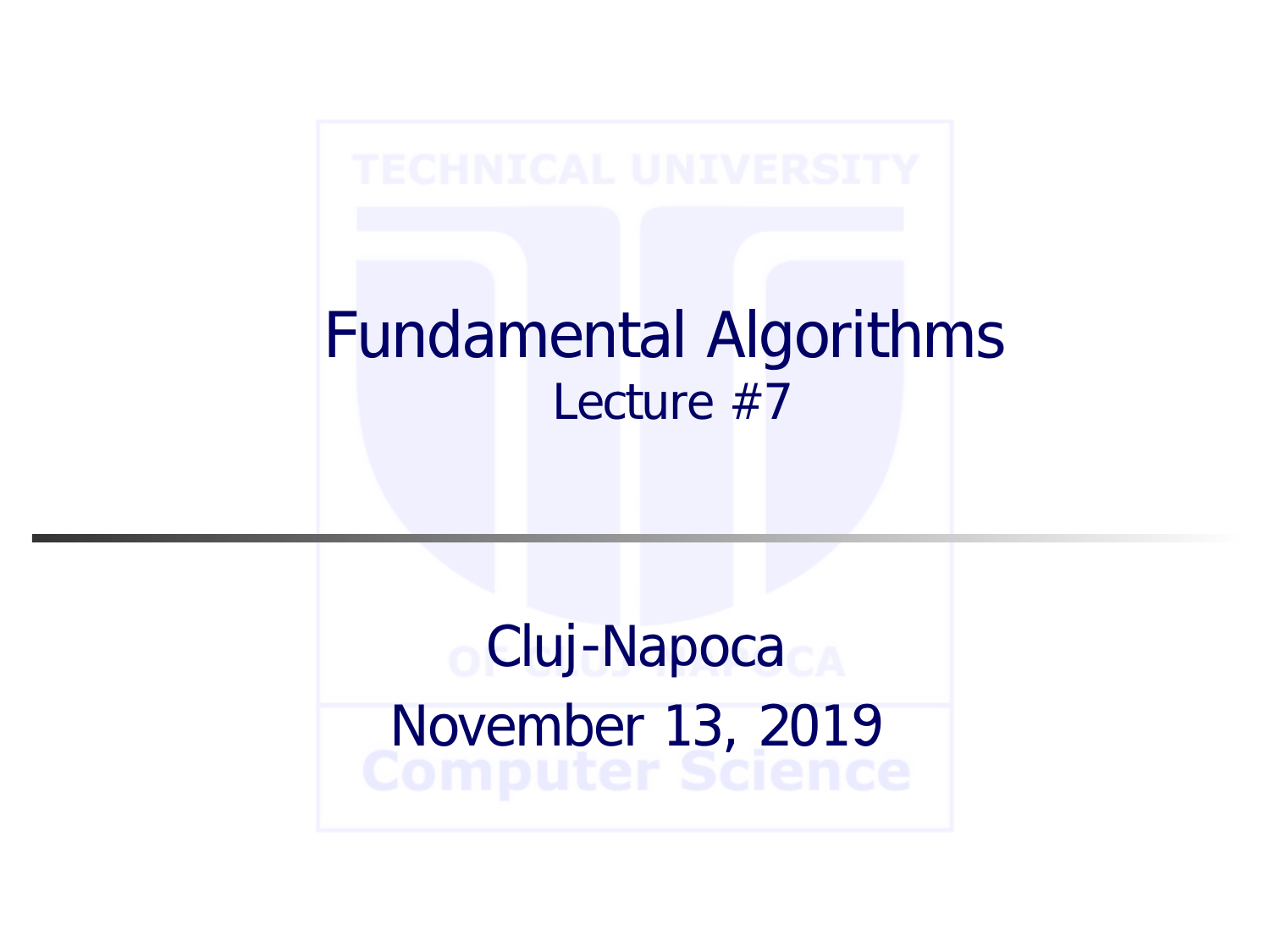

# Fundamental Algorithms Lecture #7
Cluj-Napoca
November 13, 2019